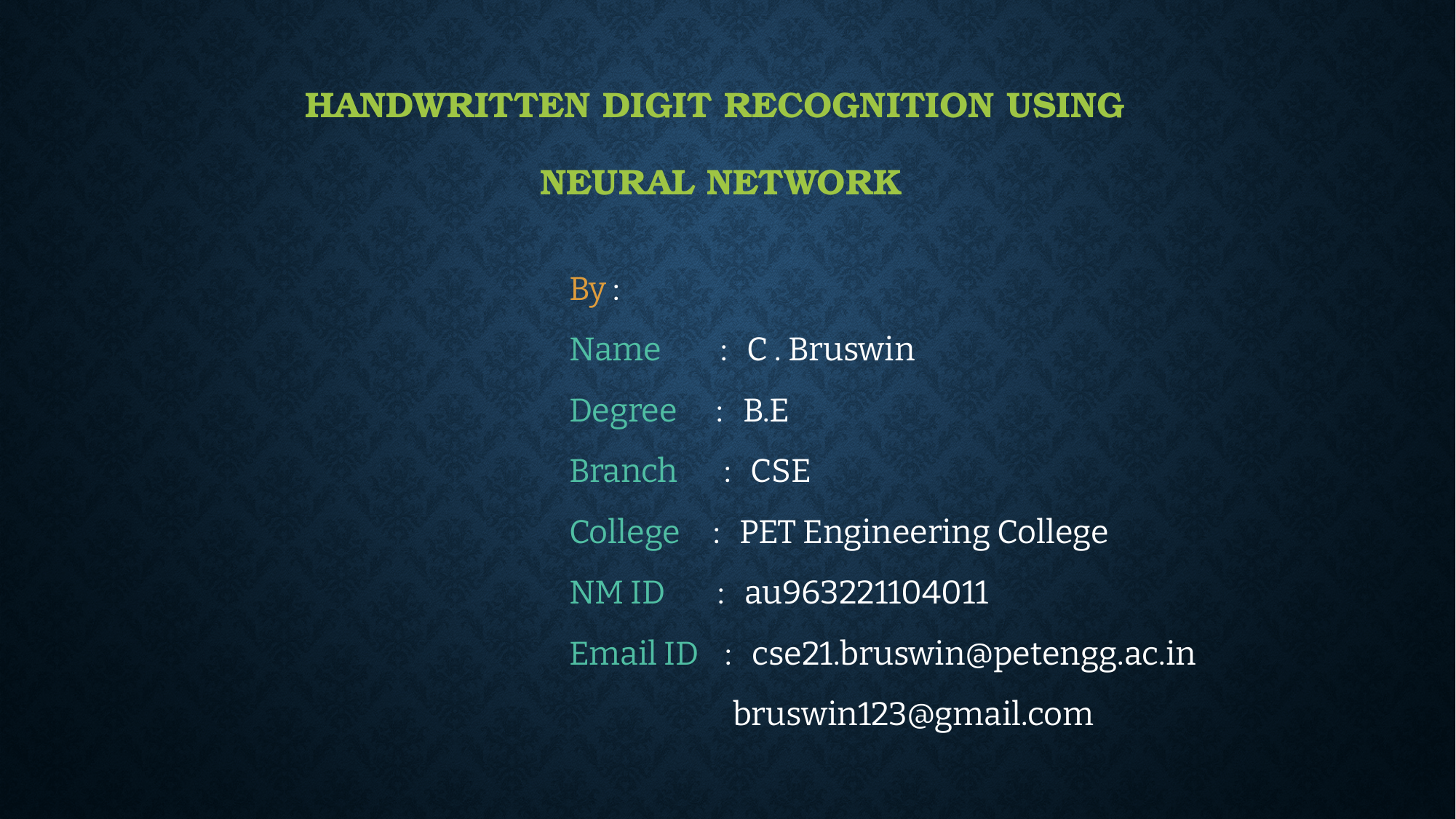

# Handwritten digit recognition using neural network
By :
Name         :   C . Bruswin
Degree      :   B.E
Branch       :   CSE
College     :   PET Engineering College
NM ID        :   au963221104011
Email ID    :   cse21.bruswin@petengg.ac.in
	          bruswin123@gmail.com